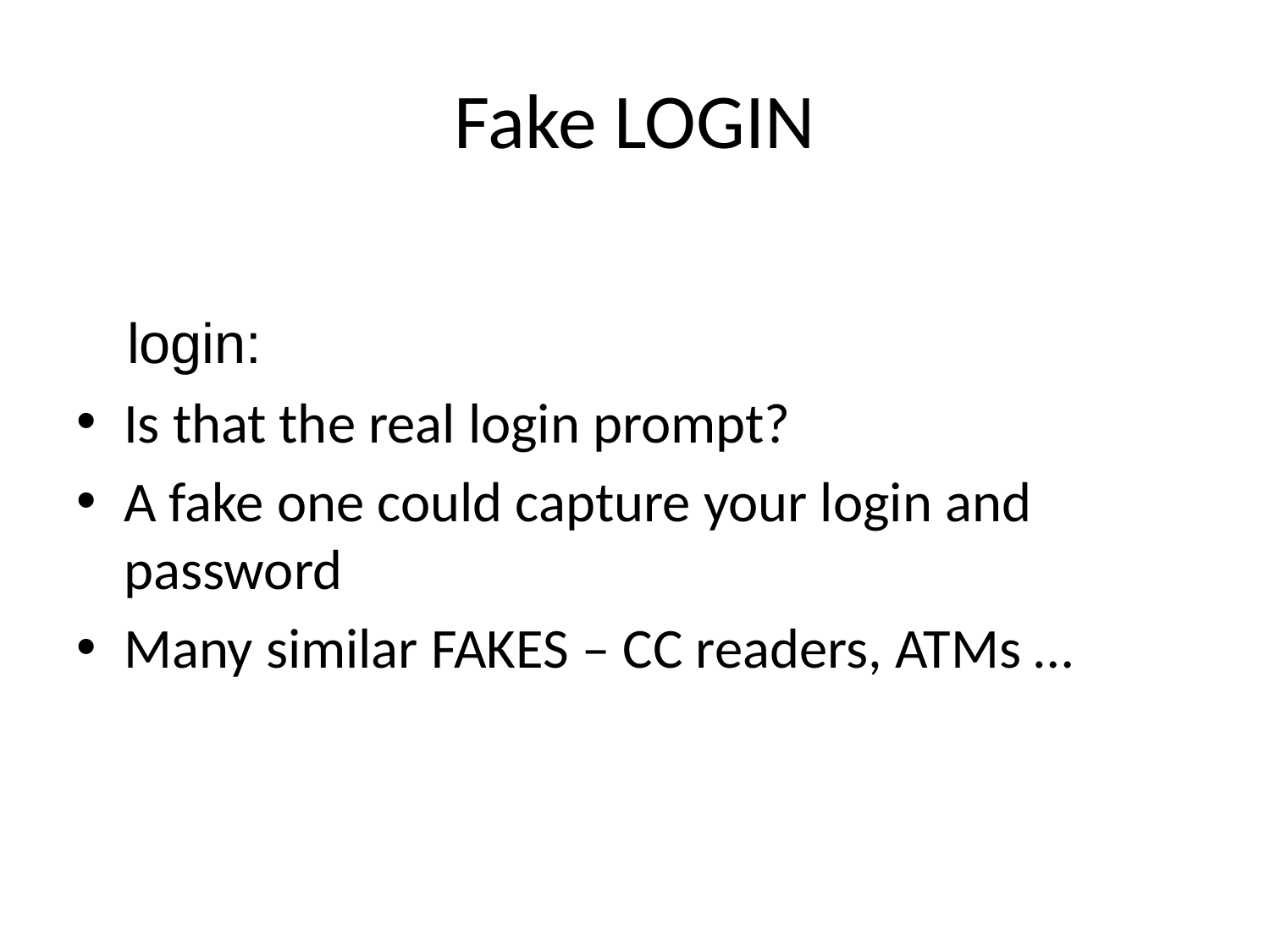

# Fake LOGIN

    login:
Is that the real login prompt?
A fake one could capture your login and password
Many similar FAKES – CC readers, ATMs …